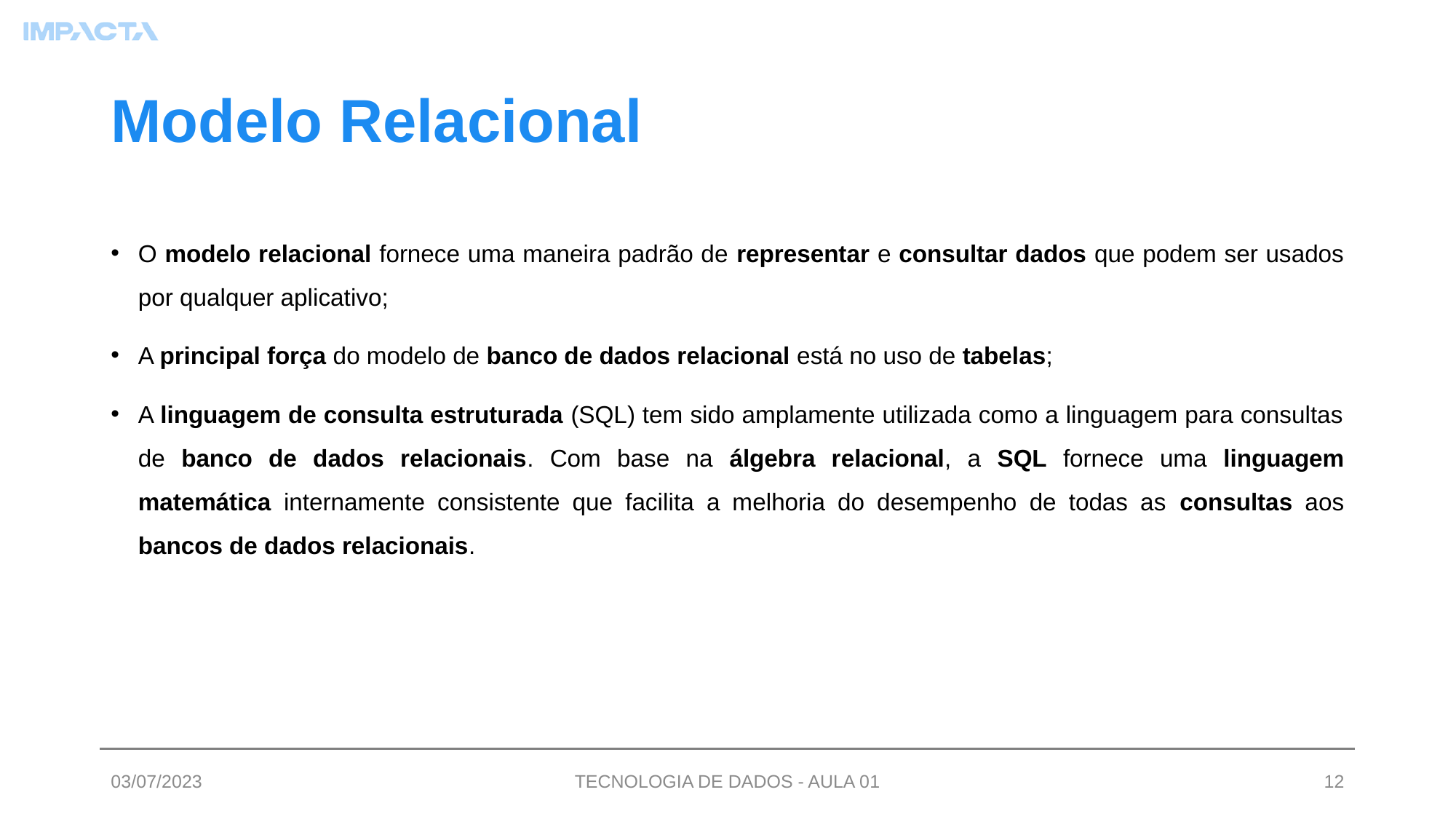

# Modelo Relacional
O modelo relacional fornece uma maneira padrão de representar e consultar dados que podem ser usados por qualquer aplicativo;
A principal força do modelo de banco de dados relacional está no uso de tabelas;
A linguagem de consulta estruturada (SQL) tem sido amplamente utilizada como a linguagem para consultas de banco de dados relacionais. Com base na álgebra relacional, a SQL fornece uma linguagem matemática internamente consistente que facilita a melhoria do desempenho de todas as consultas aos bancos de dados relacionais.

03/07/2023
TECNOLOGIA DE DADOS - AULA 01
12